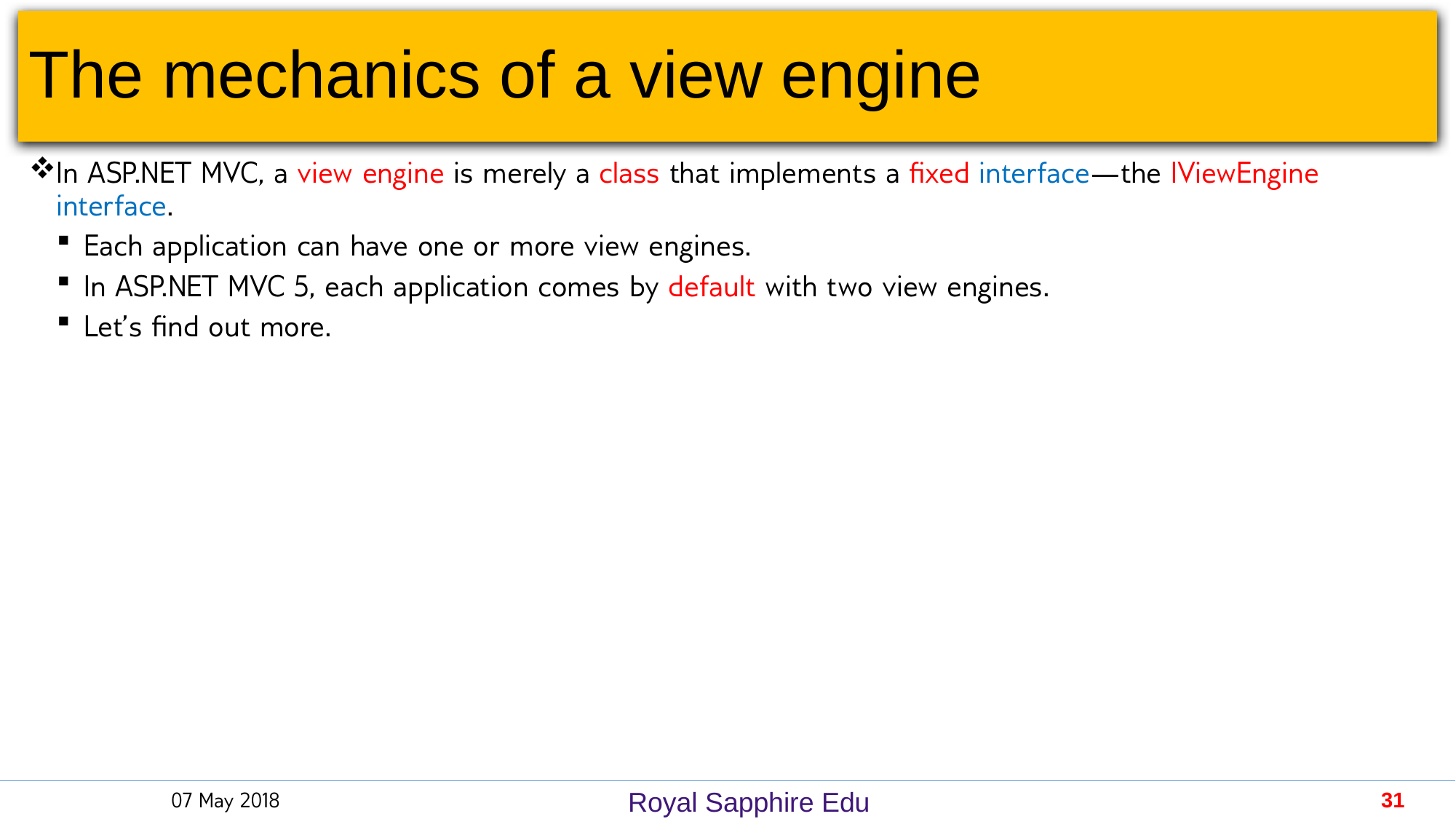

# The mechanics of a view engine
In ASP.NET MVC, a view engine is merely a class that implements a fixed interface—the IViewEngine interface.
Each application can have one or more view engines.
In ASP.NET MVC 5, each application comes by default with two view engines.
Let’s find out more.
07 May 2018
31